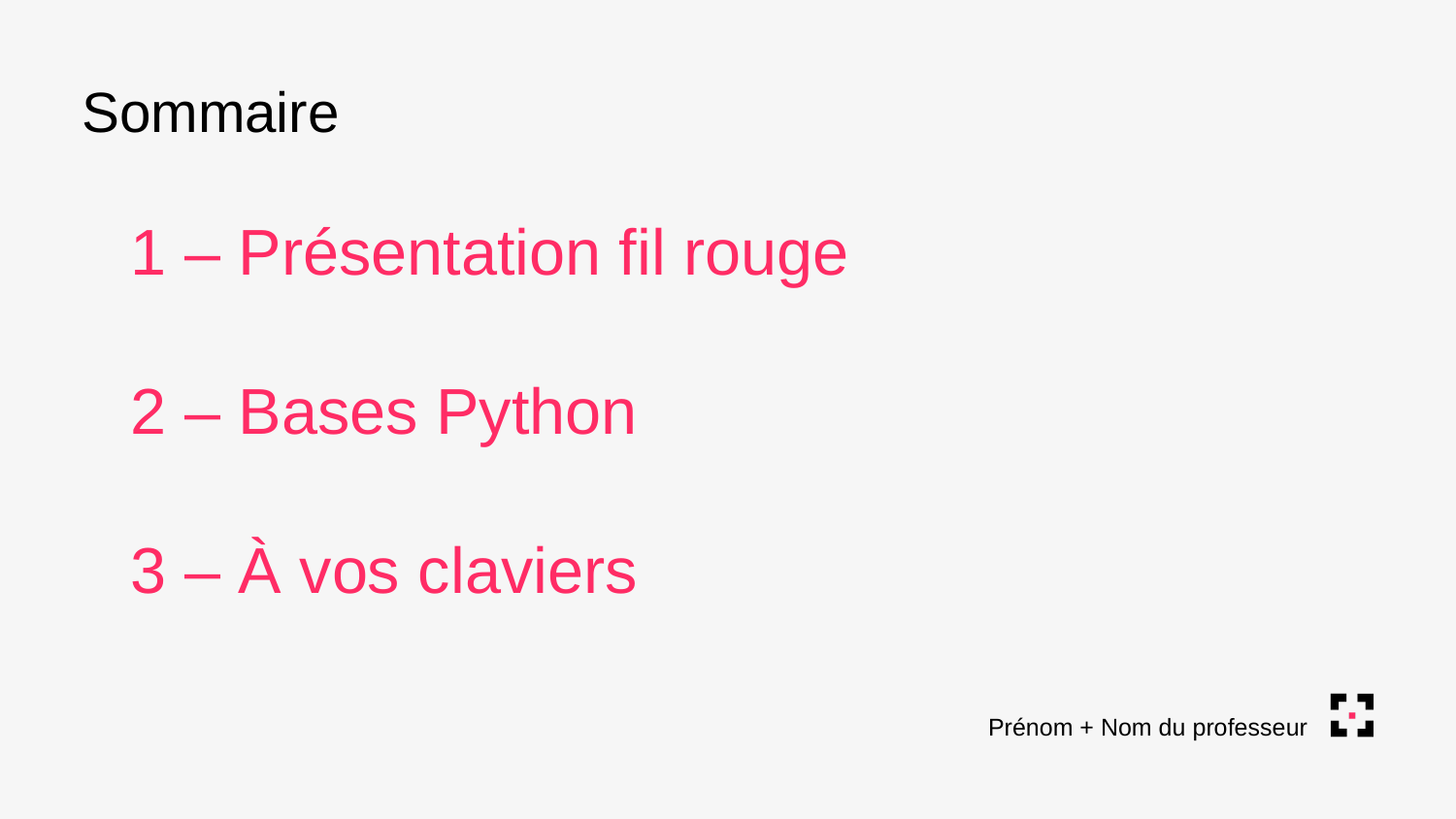

Sommaire
1 – Présentation fil rouge
2 – Bases Python
3 – À vos claviers

Prénom + Nom du professeur